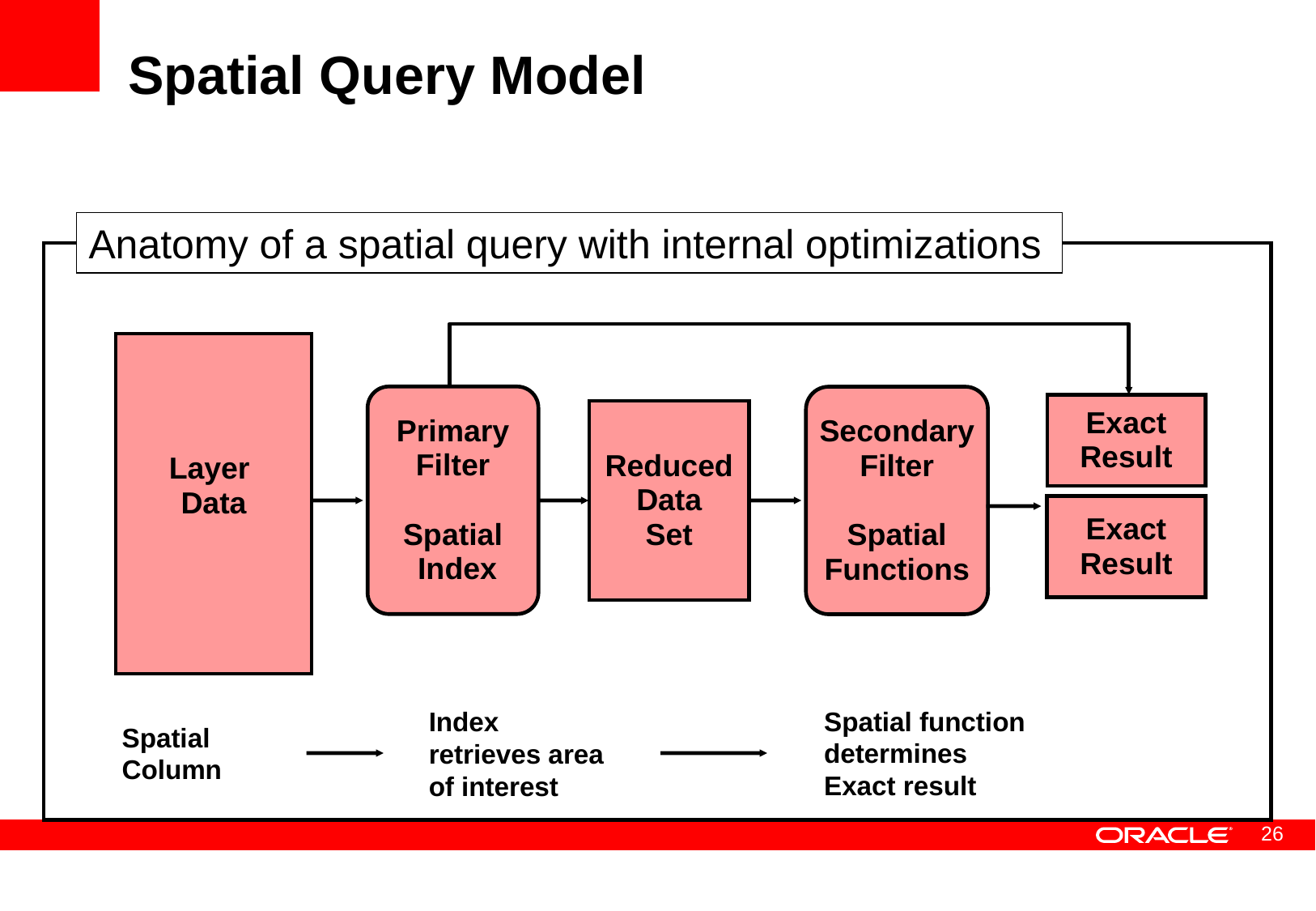

# Spatial Query Model
Anatomy of a spatial query with internal optimizations

Exact
Result
Reduced
Data
Set

Layer
Data

Spatial Column
Primary
Filter

Spatial
 Index

Index retrieves area of interest

Secondary
Filter

Spatial
Functions

Spatial function
determines
Exact result

Exact
Result